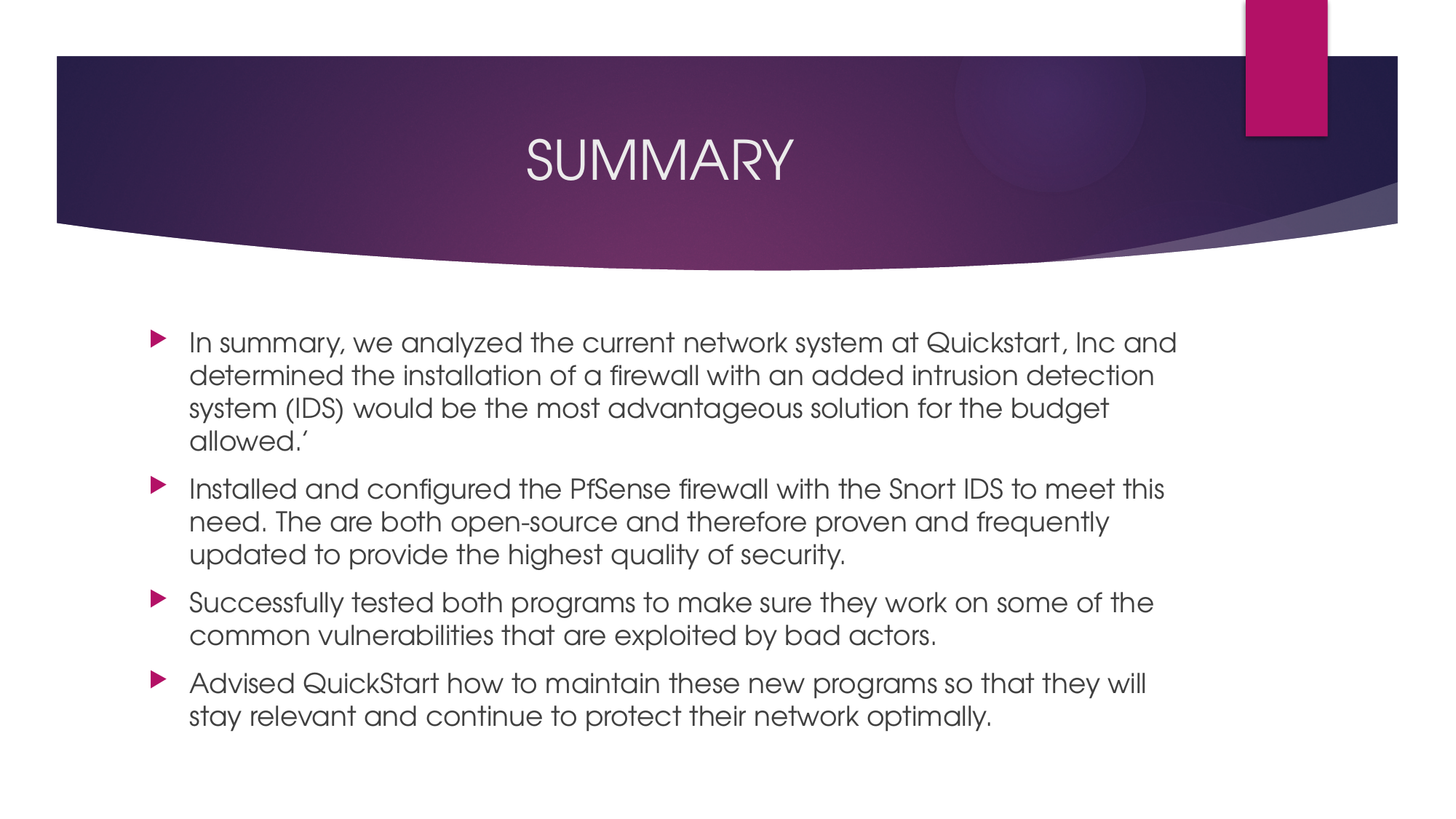

# SUMMARY
In summary, we analyzed the current network system at Quickstart, Inc and determined the installation of a firewall with an added intrusion detection system (IDS) would be the most advantageous solution for the budget allowed.’
Installed and configured the PfSense firewall with the Snort IDS to meet this need. The are both open-source and therefore proven and frequently updated to provide the highest quality of security.
Successfully tested both programs to make sure they work on some of the common vulnerabilities that are exploited by bad actors.
Advised QuickStart how to maintain these new programs so that they will stay relevant and continue to protect their network optimally.